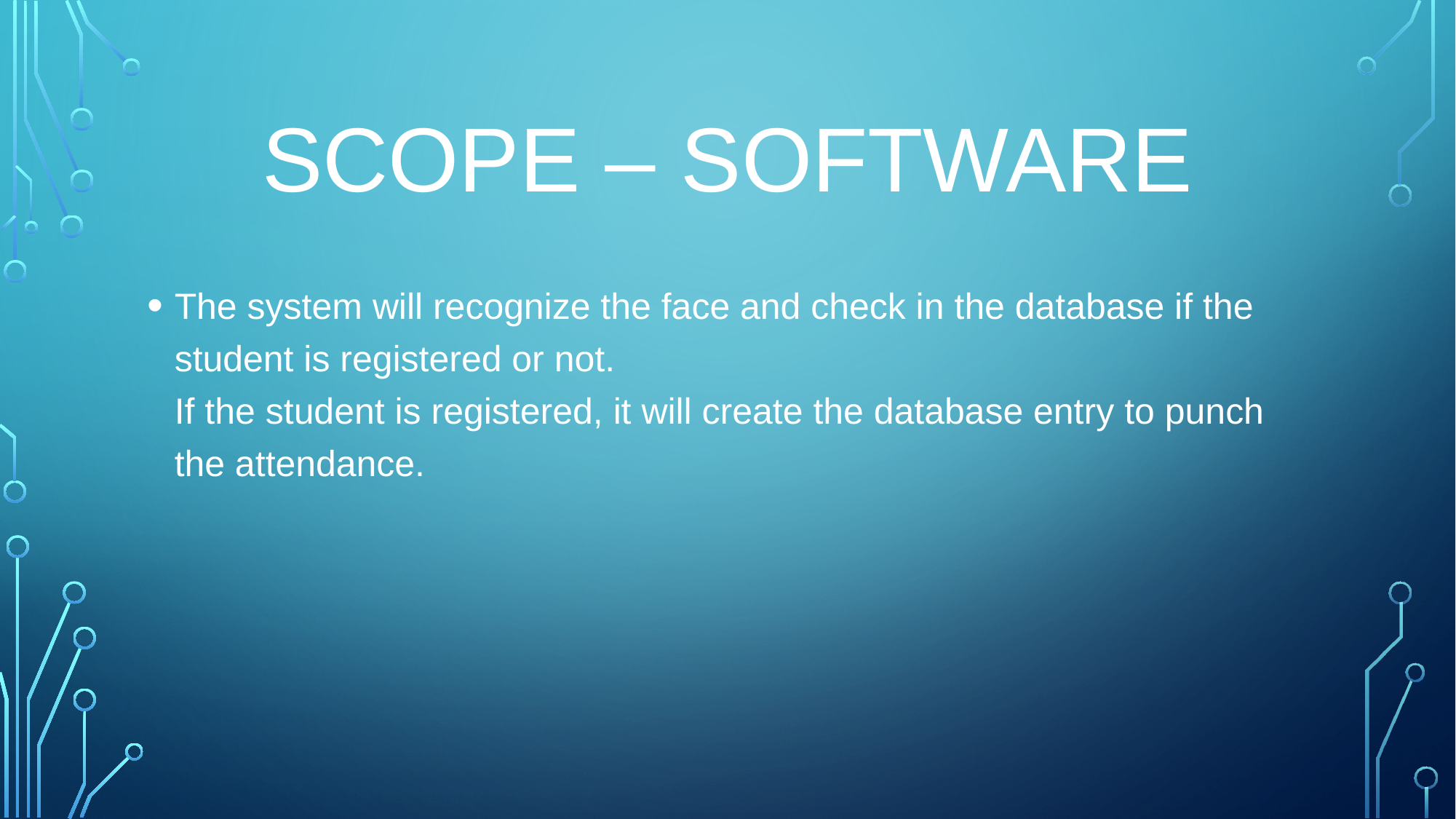

# Scope – Software
The system will recognize the face and check in the database if the student is registered or not.
If the student is registered, it will create the database entry to punch the attendance.